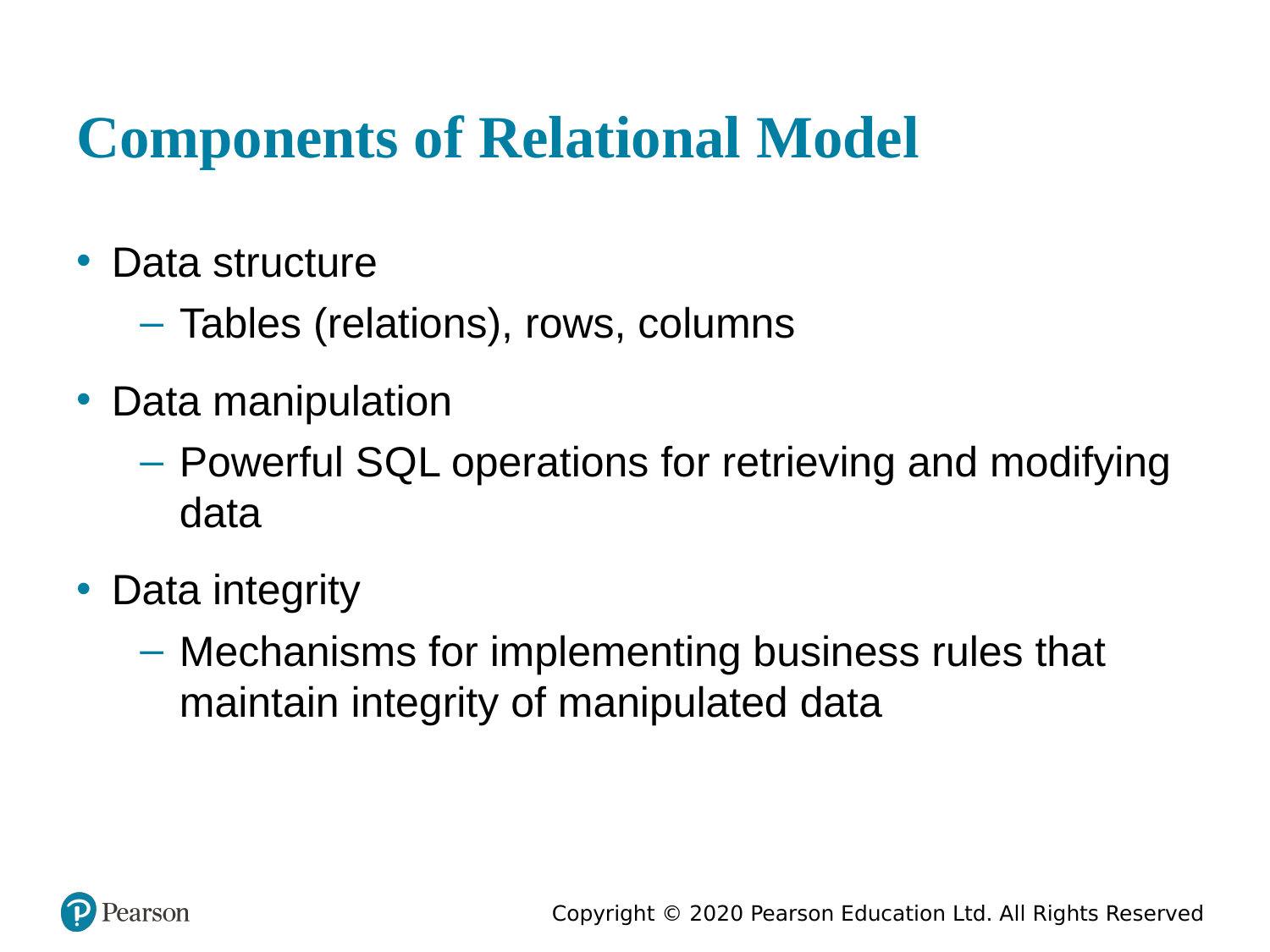

# Components of Relational Model
Data structure
Tables (relations), rows, columns
Data manipulation
Powerful S Q L operations for retrieving and modifying data
Data integrity
Mechanisms for implementing business rules that maintain integrity of manipulated data